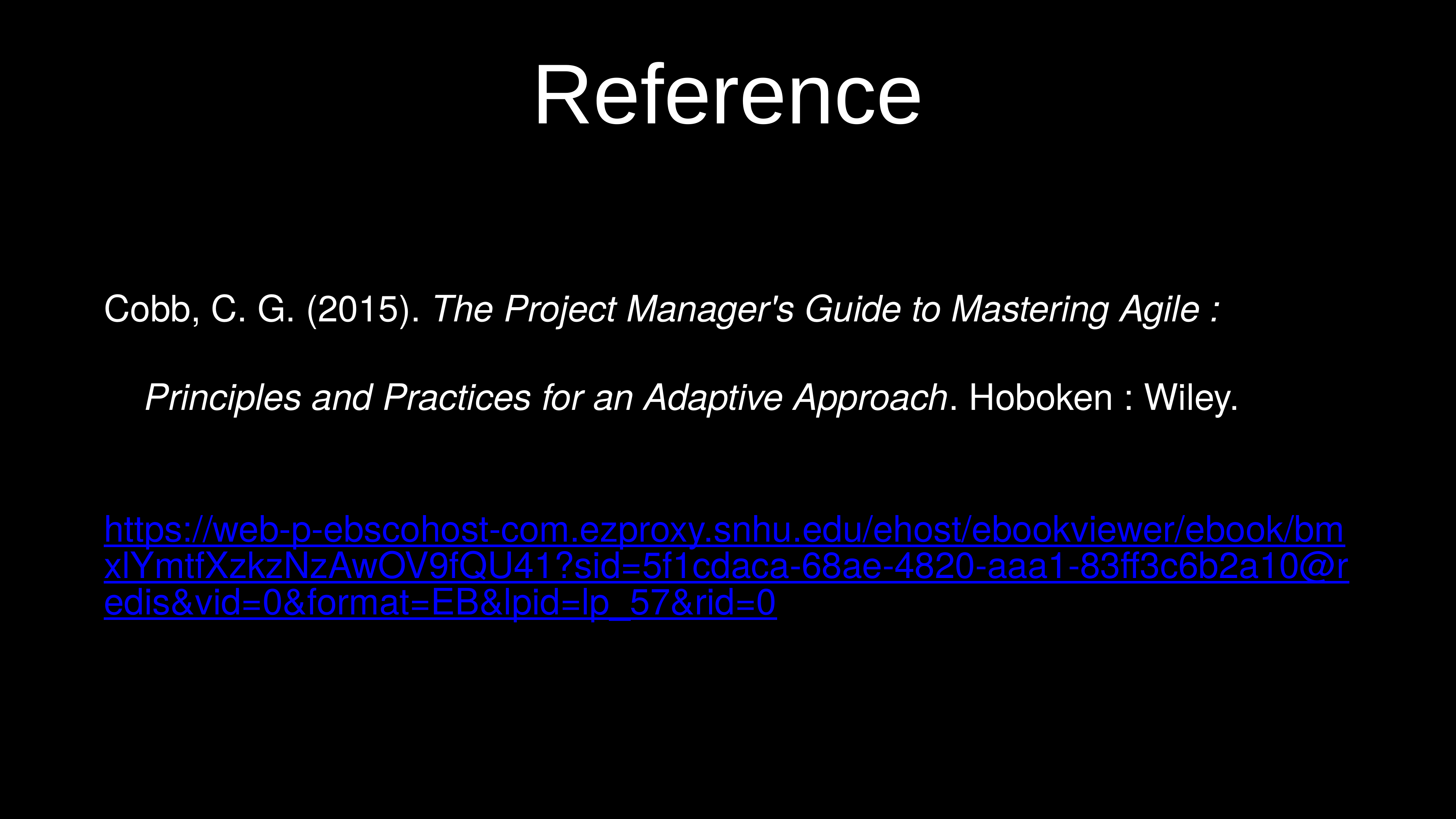

# Reference
Cobb, C. G. (2015). The Project Manager's Guide to Mastering Agile :
    Principles and Practices for an Adaptive Approach. Hoboken : Wiley.
    https://web-p-ebscohost-com.ezproxy.snhu.edu/ehost/ebookviewer/ebook/bmxlYmtfXzkzNzAwOV9fQU41?sid=5f1cdaca-68ae-4820-aaa1-83ff3c6b2a10@redis&vid=0&format=EB&lpid=lp_57&rid=0